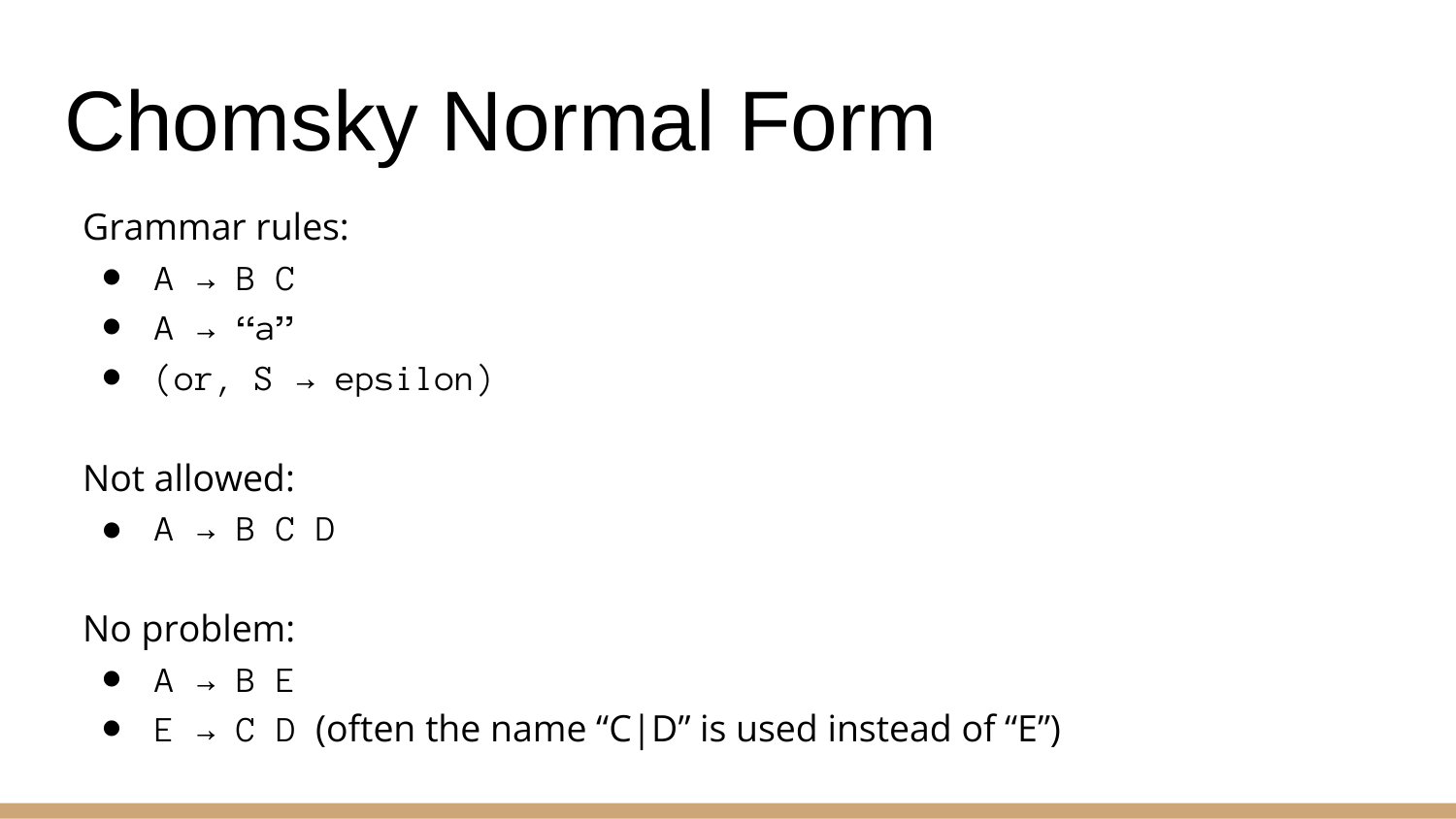

# Chomsky Normal Form
Grammar rules:
A → B C
A → “a”
(or, S → epsilon)

Not allowed:
A → B C D

No problem:
A → B E
E → C D  (often the name “C|D” is used instead of “E”)